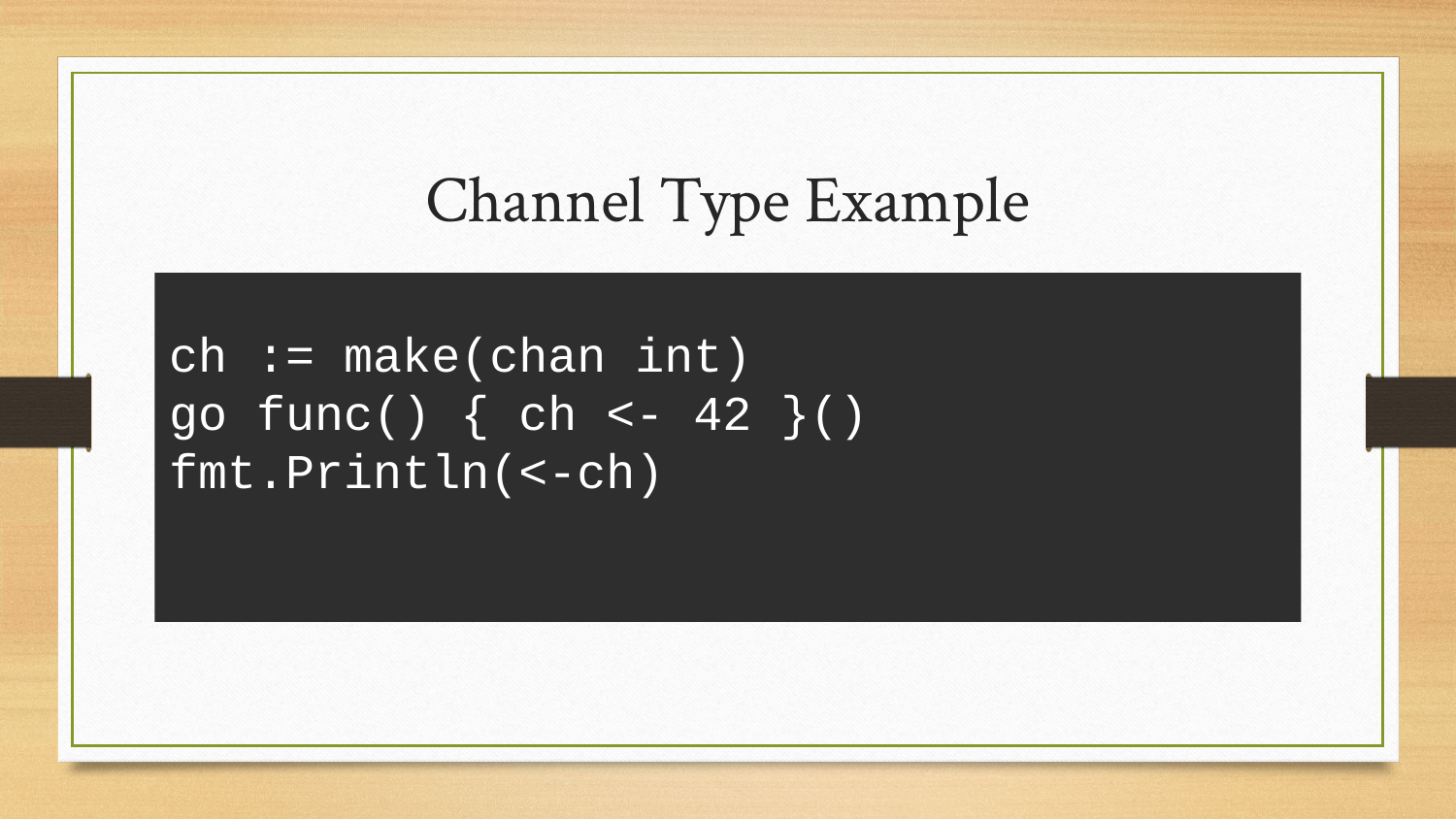

# Channel Type Example

ch := make(chan int)
go func() { ch <- 42 }()
fmt.Println(<-ch)